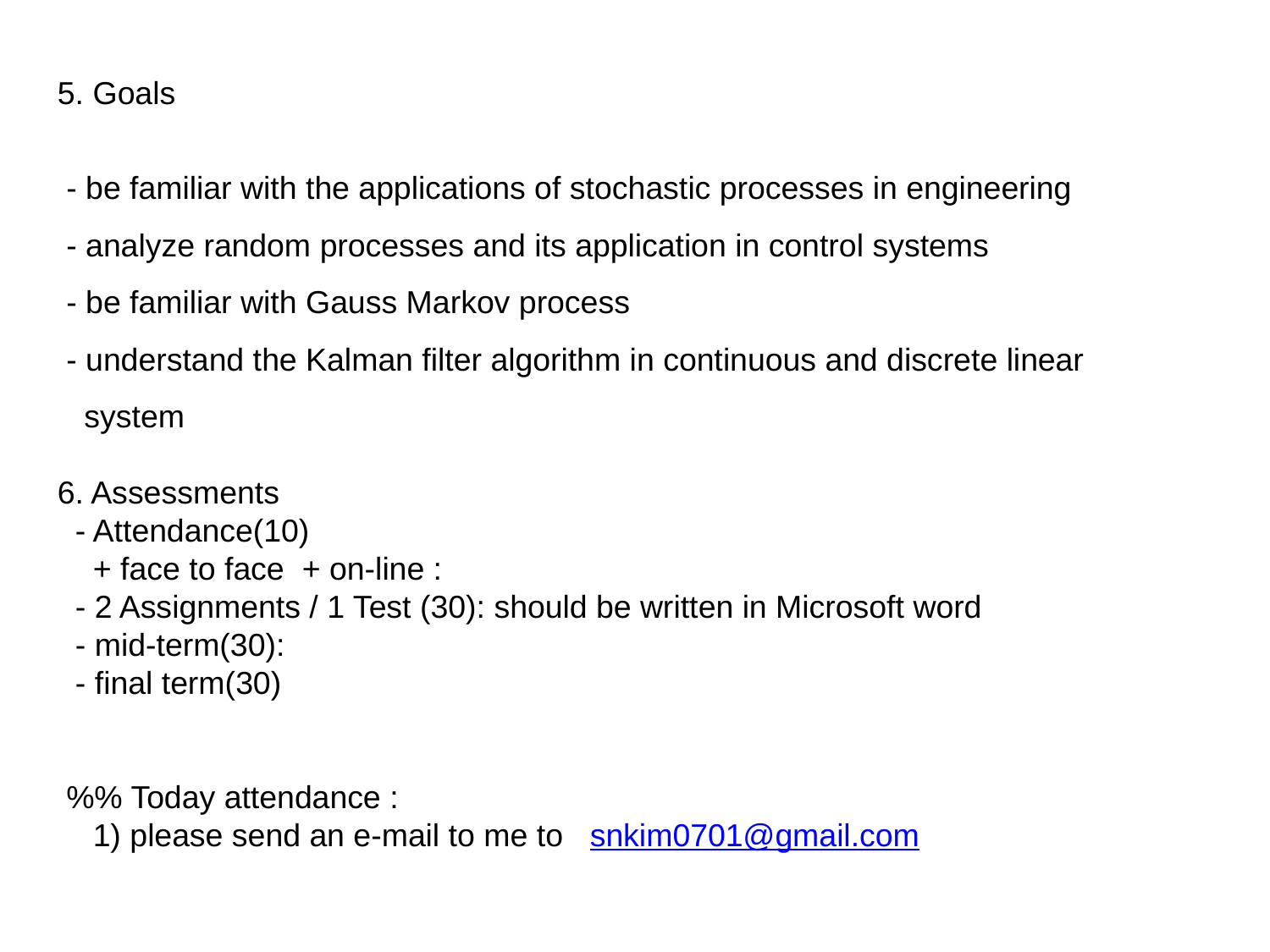

5. Goals

 - be familiar with the applications of stochastic processes in engineering
 - analyze random processes and its application in control systems
 - be familiar with Gauss Markov process
 - understand the Kalman filter algorithm in continuous and discrete linear
   system

6. Assessments
  - Attendance(10)
    + face to face  + on-line :
  - 2 Assignments / 1 Test (30): should be written in Microsoft word
  - mid-term(30):
  - final term(30)

 %% Today attendance :
    1) please send an e-mail to me to   snkim0701@gmail.com